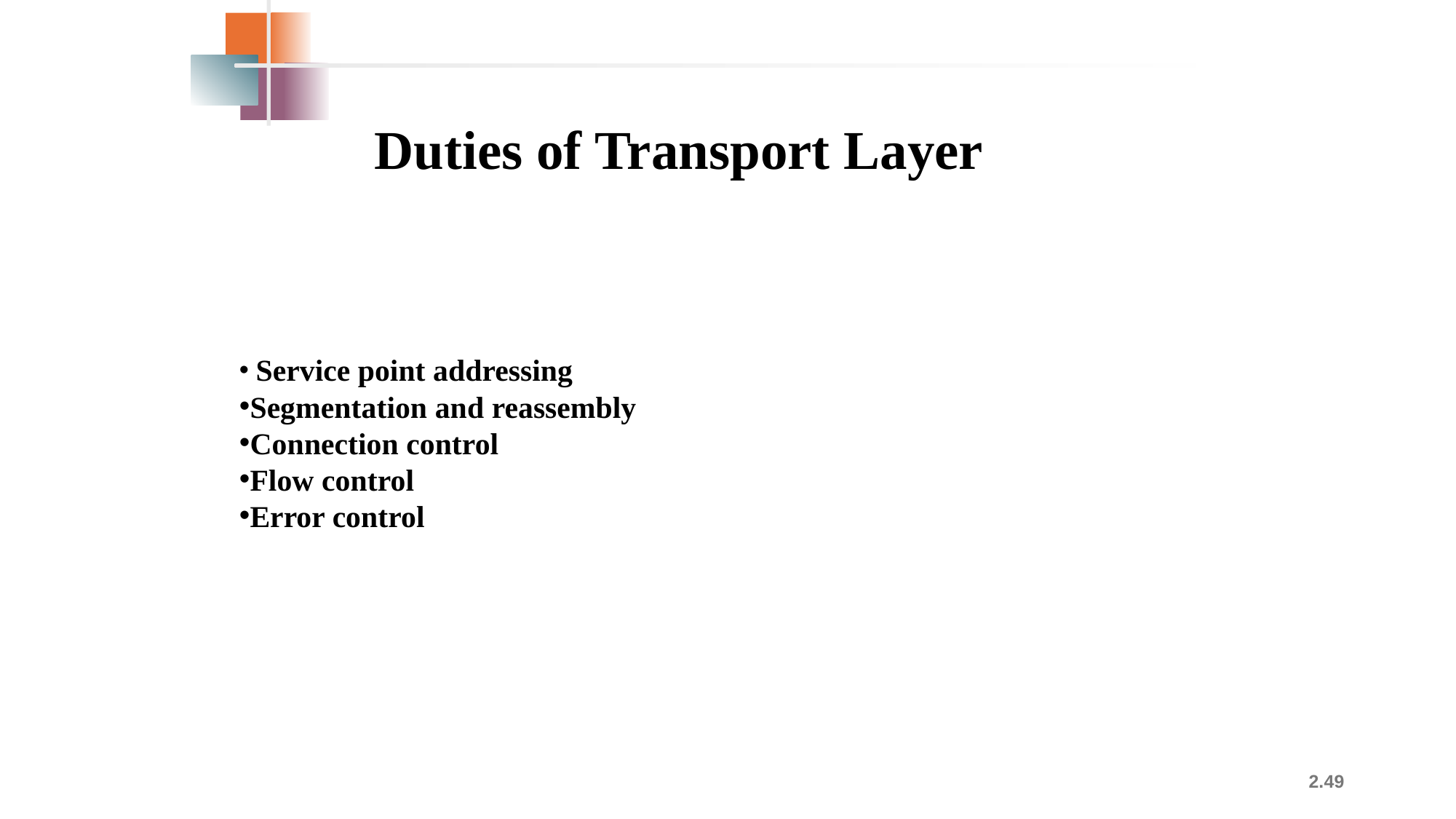

Duties of Transport Layer
 Service point addressing
Segmentation and reassembly
Connection control
Flow control
Error control

2.49